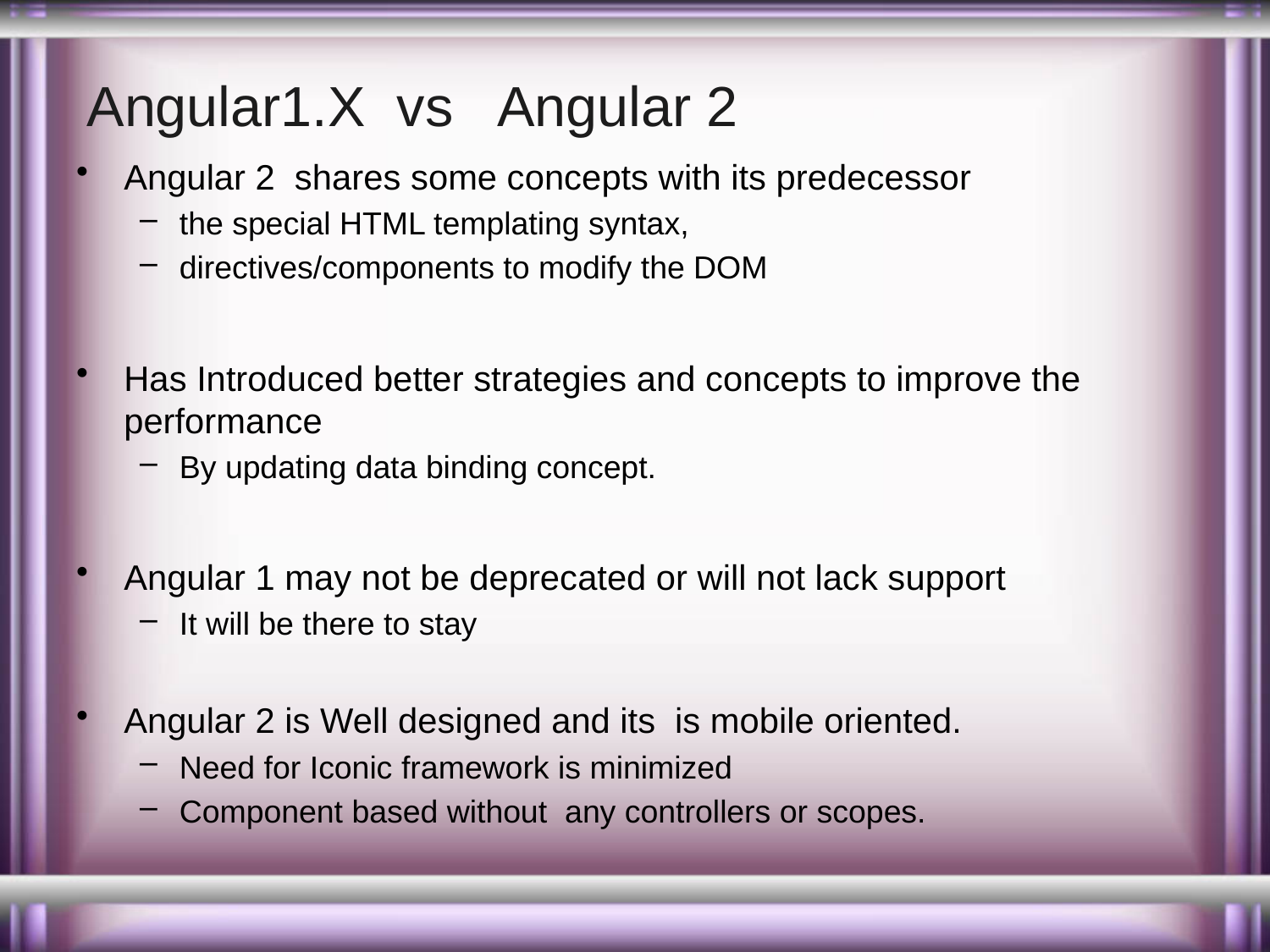

# Angular1.X  vs   Angular 2
Angular 2  shares some concepts with its predecessor
the special HTML templating syntax,
directives/components to modify the DOM

Has Introduced better strategies and concepts to improve the performance
By updating data binding concept.

Angular 1 may not be deprecated or will not lack support
It will be there to stay

Angular 2 is Well designed and its  is mobile oriented.
Need for Iconic framework is minimized
Component based without  any controllers or scopes.